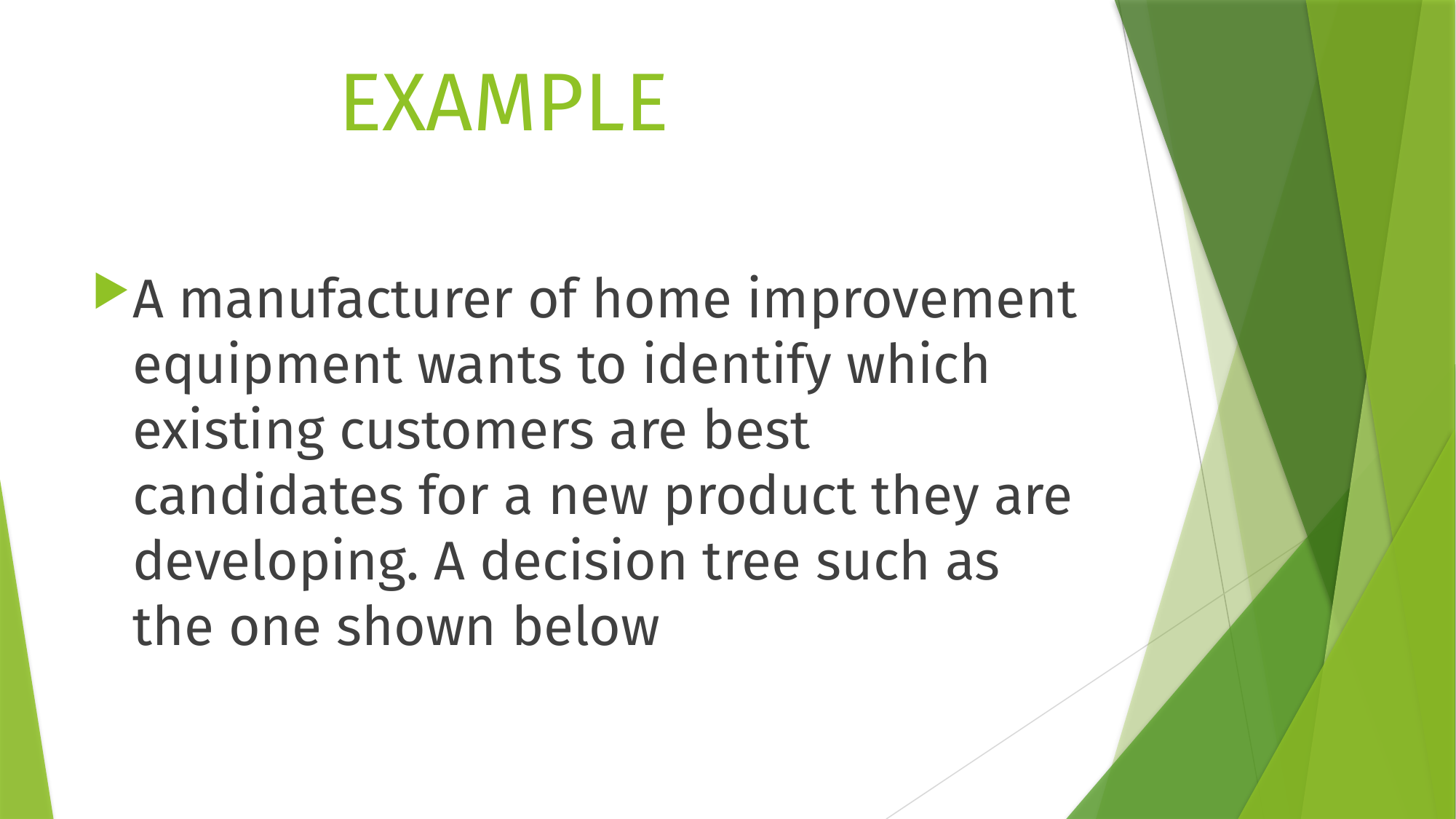

# EXAMPLE
A manufacturer of home improvement equipment wants to identify which existing customers are best candidates for a new product they are developing. A decision tree such as the one shown below